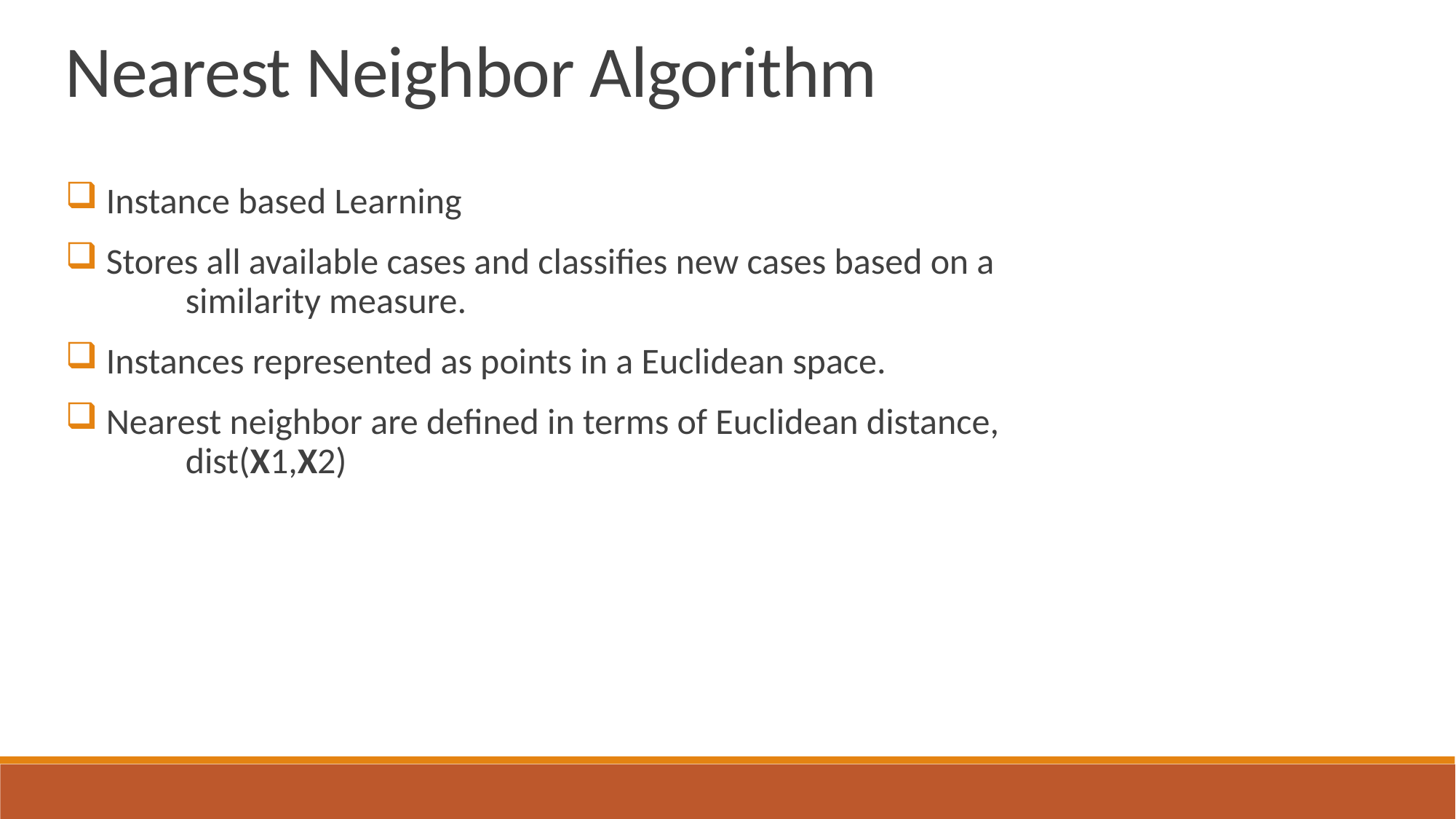

Nearest Neighbor Algorithm
 Instance based Learning
 Stores all available cases and classifies new cases based on a  	similarity measure.
 Instances represented as points in a Euclidean space.
 Nearest neighbor are defined in terms of Euclidean distance, 	dist(X1,X2)